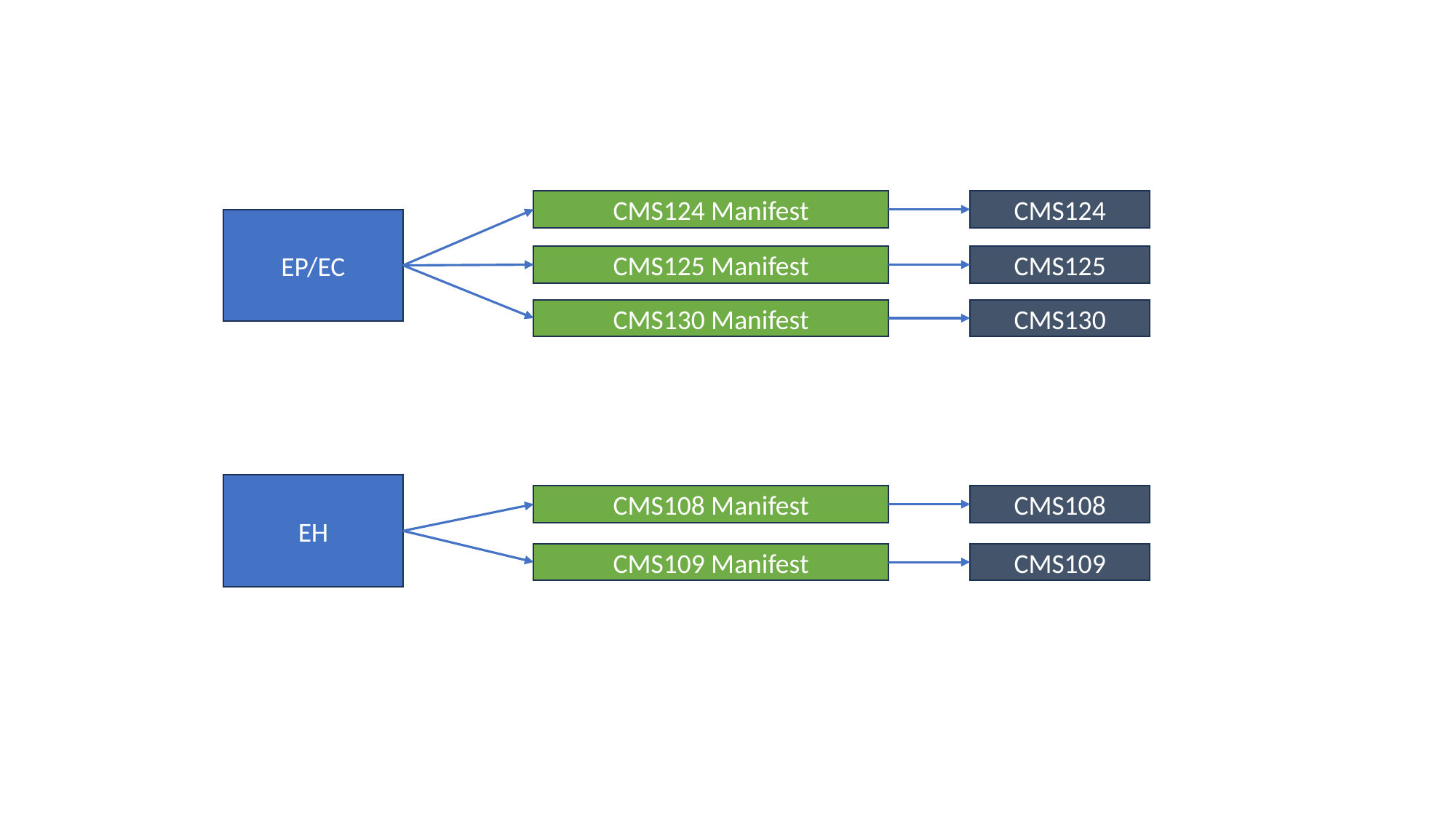

CMS124 Manifest
CMS124
EP/EC
CMS125 Manifest
CMS125
CMS130 Manifest
CMS130
EH
CMS108 Manifest
CMS108
CMS109 Manifest
CMS109